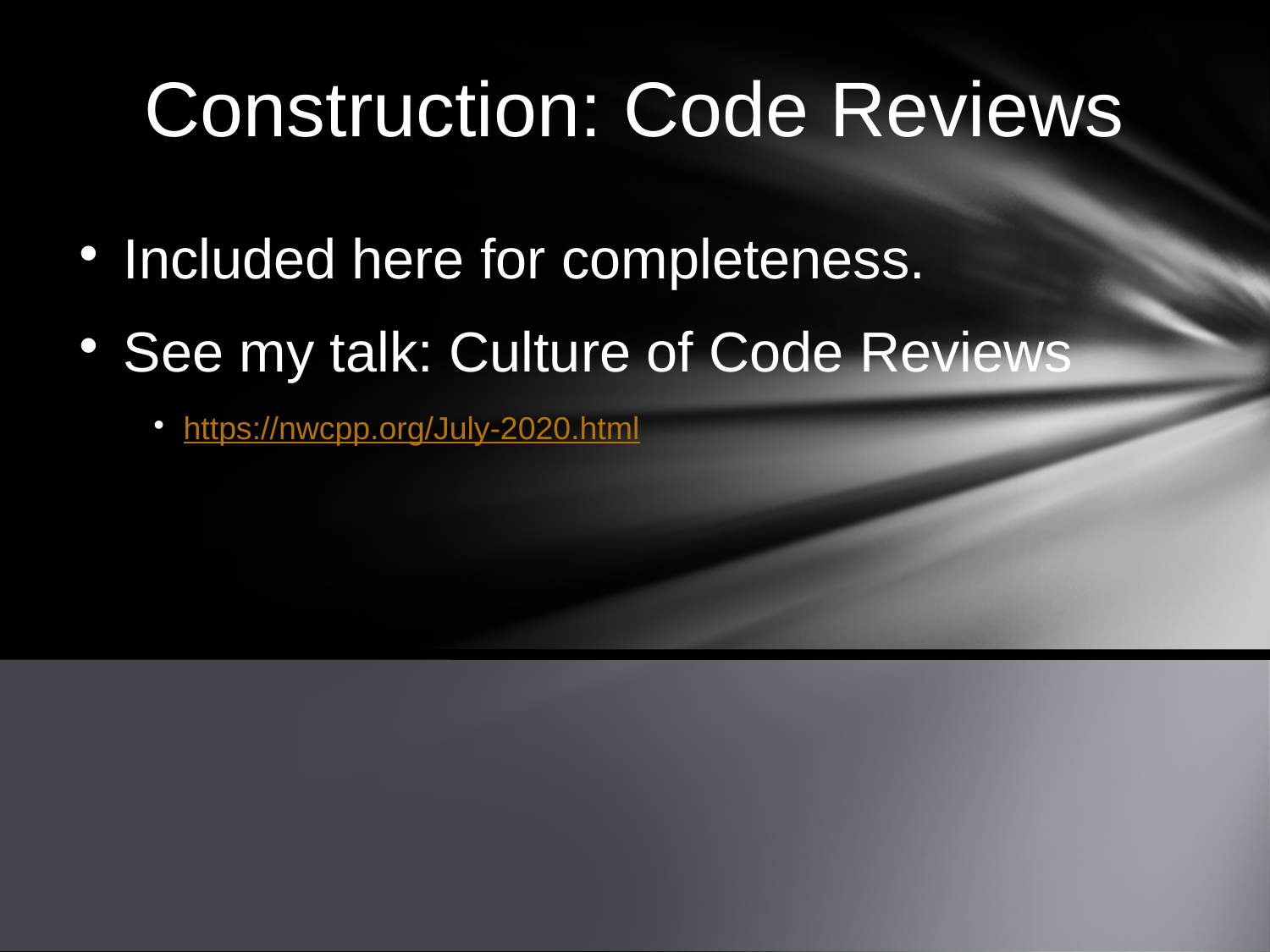

Construction: Code Reviews
Included here for completeness.
See my talk: Culture of Code Reviews
https://nwcpp.org/July-2020.html